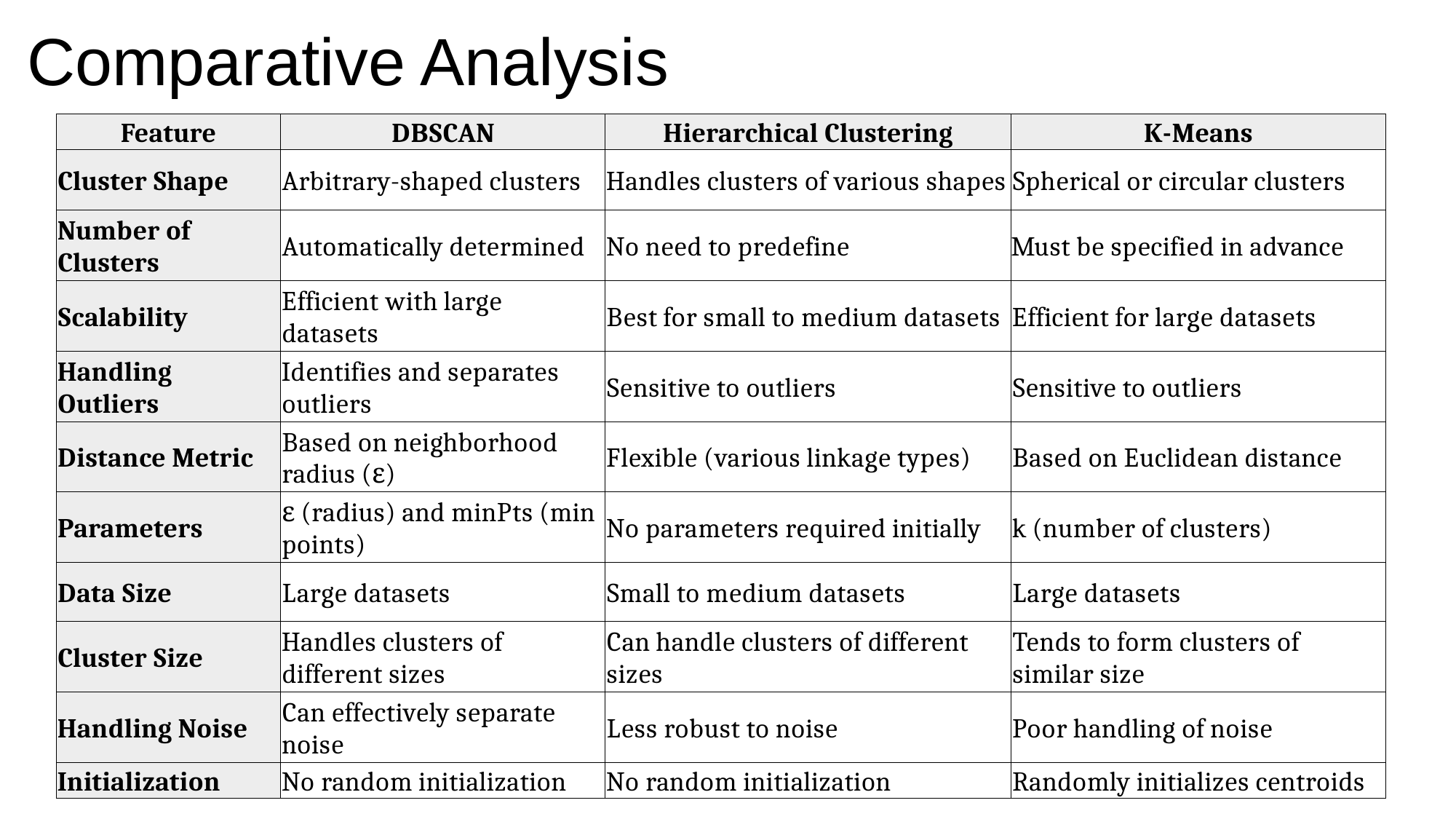

Comparative Analysis
| Feature | DBSCAN | Hierarchical Clustering | K-Means |
| --- | --- | --- | --- |
| Cluster Shape | Arbitrary-shaped clusters | Handles clusters of various shapes | Spherical or circular clusters |
| Number of Clusters | Automatically determined | No need to predefine | Must be specified in advance |
| Scalability | Efficient with large datasets | Best for small to medium datasets | Efficient for large datasets |
| Handling Outliers | Identifies and separates outliers | Sensitive to outliers | Sensitive to outliers |
| Distance Metric | Based on neighborhood radius (ε) | Flexible (various linkage types) | Based on Euclidean distance |
| Parameters | ε (radius) and minPts (min points) | No parameters required initially | k (number of clusters) |
| Data Size | Large datasets | Small to medium datasets | Large datasets |
| Cluster Size | Handles clusters of different sizes | Can handle clusters of different sizes | Tends to form clusters of similar size |
| Handling Noise | Can effectively separate noise | Less robust to noise | Poor handling of noise |
| Initialization | No random initialization | No random initialization | Randomly initializes centroids |